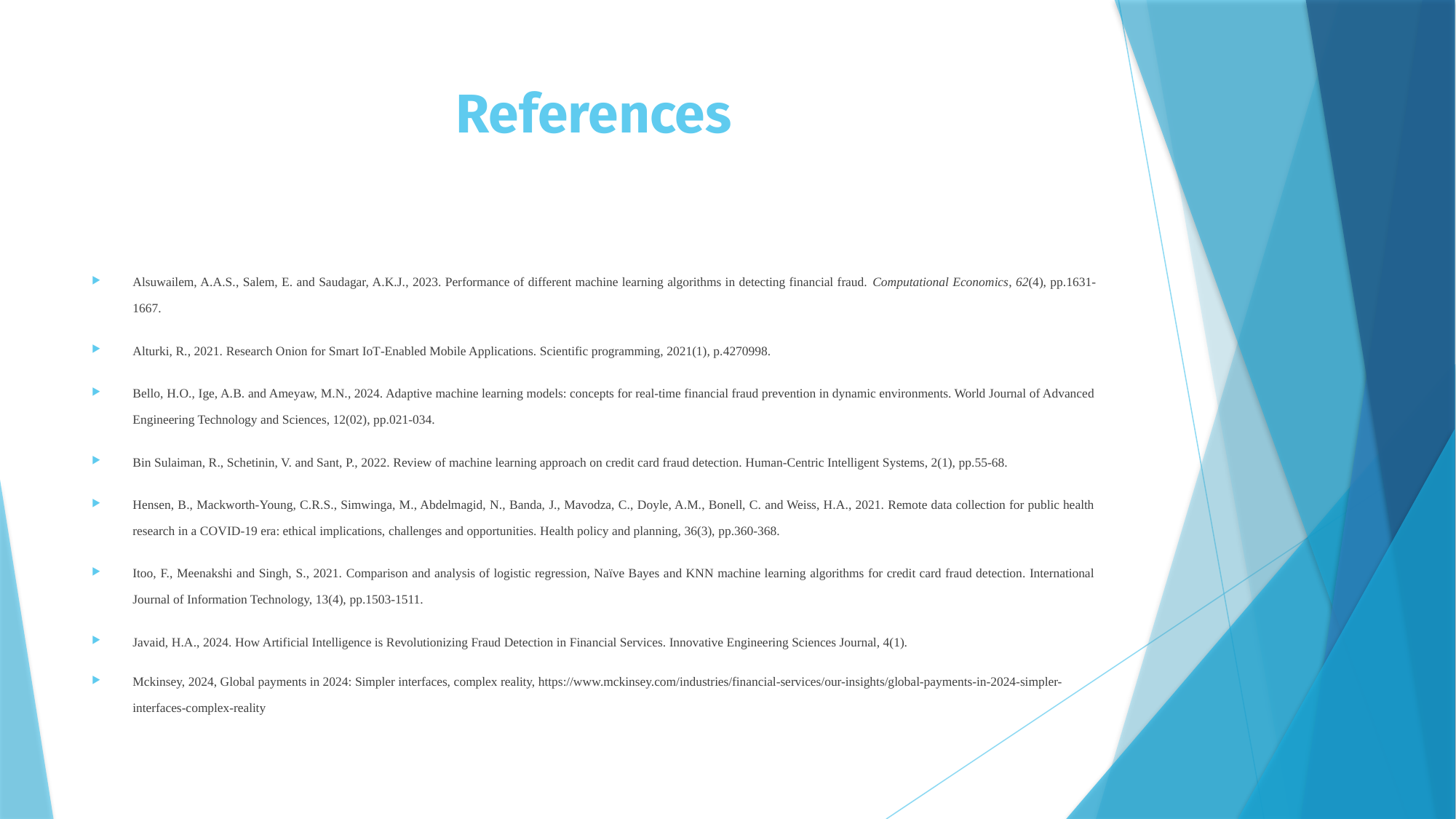

# References
Alsuwailem, A.A.S., Salem, E. and Saudagar, A.K.J., 2023. Performance of different machine learning algorithms in detecting financial fraud. Computational Economics, 62(4), pp.1631-1667.
Alturki, R., 2021. Research Onion for Smart IoT‐Enabled Mobile Applications. Scientific programming, 2021(1), p.4270998.
Bello, H.O., Ige, A.B. and Ameyaw, M.N., 2024. Adaptive machine learning models: concepts for real-time financial fraud prevention in dynamic environments. World Journal of Advanced Engineering Technology and Sciences, 12(02), pp.021-034.
Bin Sulaiman, R., Schetinin, V. and Sant, P., 2022. Review of machine learning approach on credit card fraud detection. Human-Centric Intelligent Systems, 2(1), pp.55-68.
Hensen, B., Mackworth-Young, C.R.S., Simwinga, M., Abdelmagid, N., Banda, J., Mavodza, C., Doyle, A.M., Bonell, C. and Weiss, H.A., 2021. Remote data collection for public health research in a COVID-19 era: ethical implications, challenges and opportunities. Health policy and planning, 36(3), pp.360-368.
Itoo, F., Meenakshi and Singh, S., 2021. Comparison and analysis of logistic regression, Naïve Bayes and KNN machine learning algorithms for credit card fraud detection. International Journal of Information Technology, 13(4), pp.1503-1511.
Javaid, H.A., 2024. How Artificial Intelligence is Revolutionizing Fraud Detection in Financial Services. Innovative Engineering Sciences Journal, 4(1).
Mckinsey, 2024, Global payments in 2024: Simpler interfaces, complex reality, https://www.mckinsey.com/industries/financial-services/our-insights/global-payments-in-2024-simpler-interfaces-complex-reality